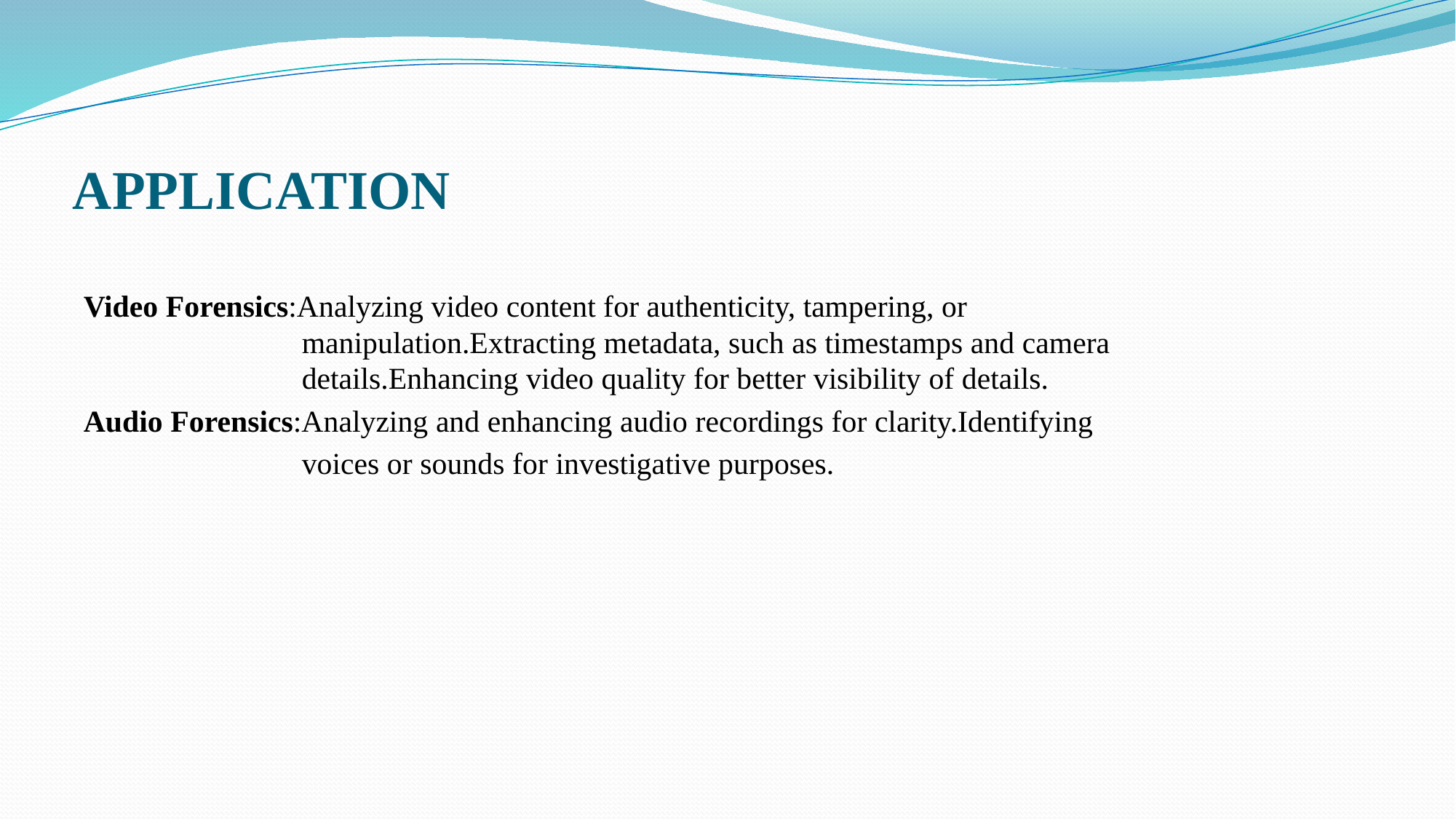

# APPLICATION

Video Forensics:Analyzing video content for authenticity, tampering, or 					manipulation.Extracting metadata, such as timestamps and camera 				details.Enhancing video quality for better visibility of details.
Audio Forensics:Analyzing and enhancing audio recordings for clarity.Identifying
		voices or sounds for investigative purposes.